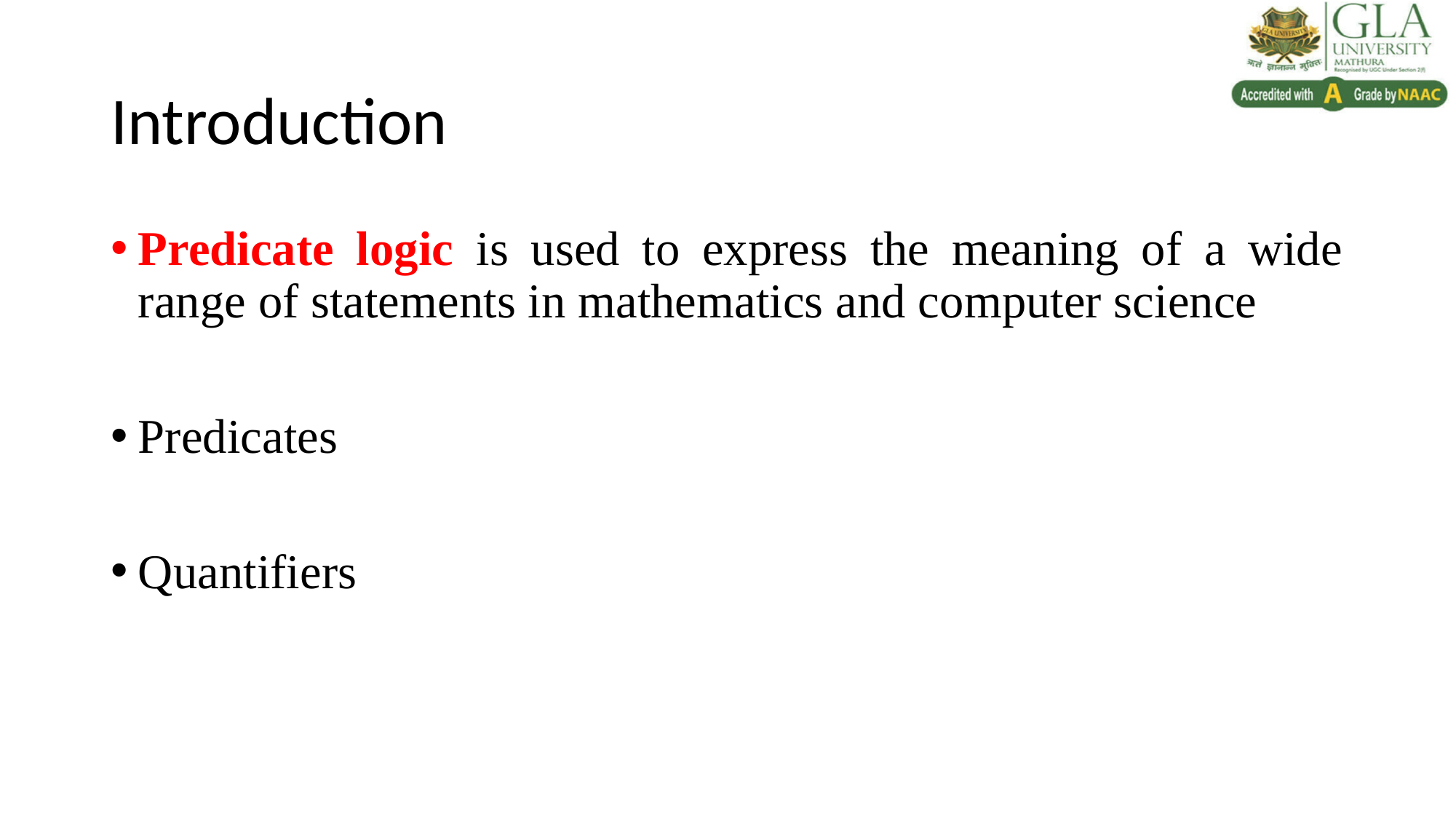

# Introduction
Predicate logic is used to express the meaning of a wide range of statements in mathematics and computer science

Predicates

Quantifiers